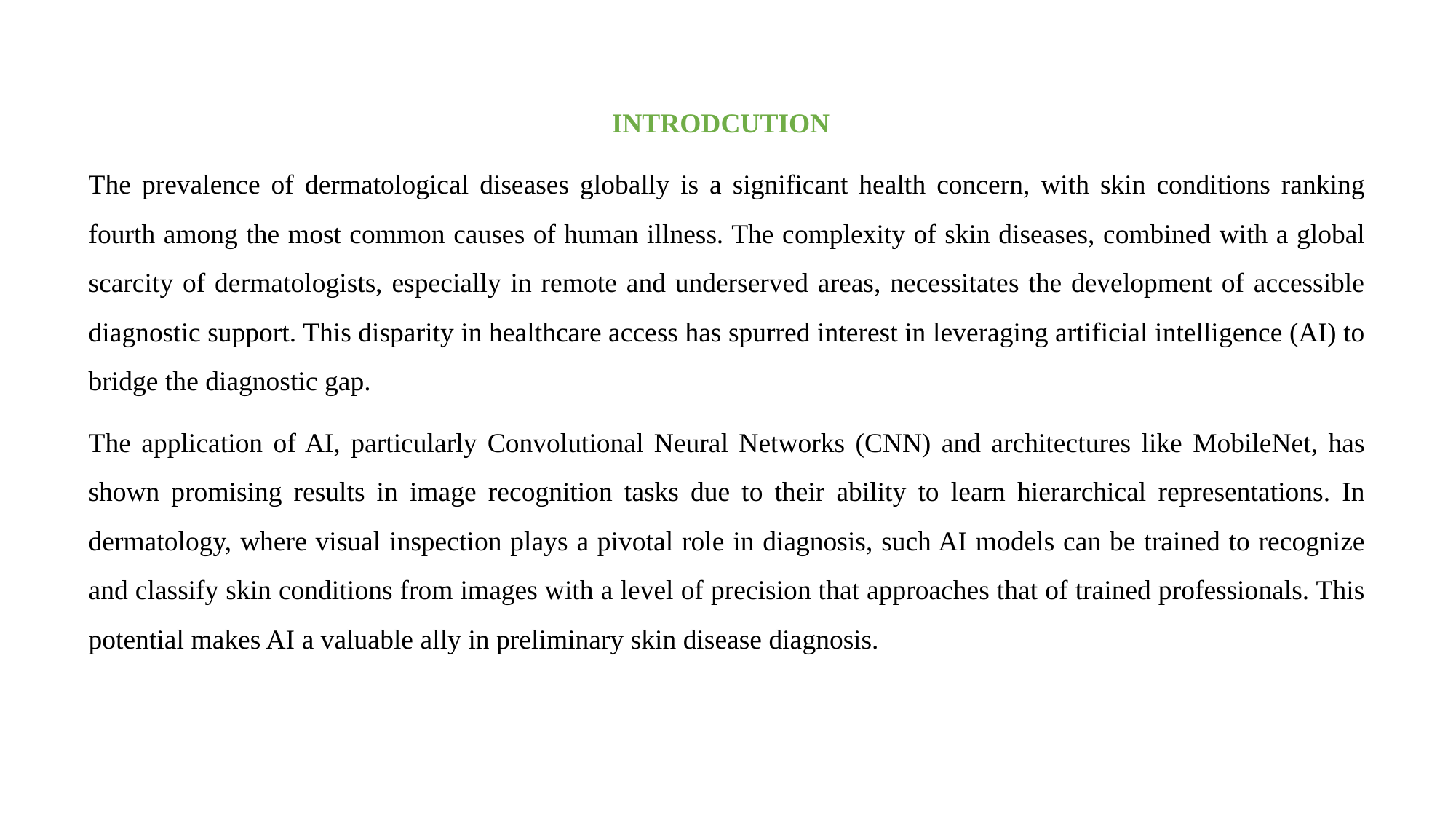

INTRODCUTION
The prevalence of dermatological diseases globally is a significant health concern, with skin conditions ranking fourth among the most common causes of human illness. The complexity of skin diseases, combined with a global scarcity of dermatologists, especially in remote and underserved areas, necessitates the development of accessible diagnostic support. This disparity in healthcare access has spurred interest in leveraging artificial intelligence (AI) to bridge the diagnostic gap.
The application of AI, particularly Convolutional Neural Networks (CNN) and architectures like MobileNet, has shown promising results in image recognition tasks due to their ability to learn hierarchical representations. In dermatology, where visual inspection plays a pivotal role in diagnosis, such AI models can be trained to recognize and classify skin conditions from images with a level of precision that approaches that of trained professionals. This potential makes AI a valuable ally in preliminary skin disease diagnosis.